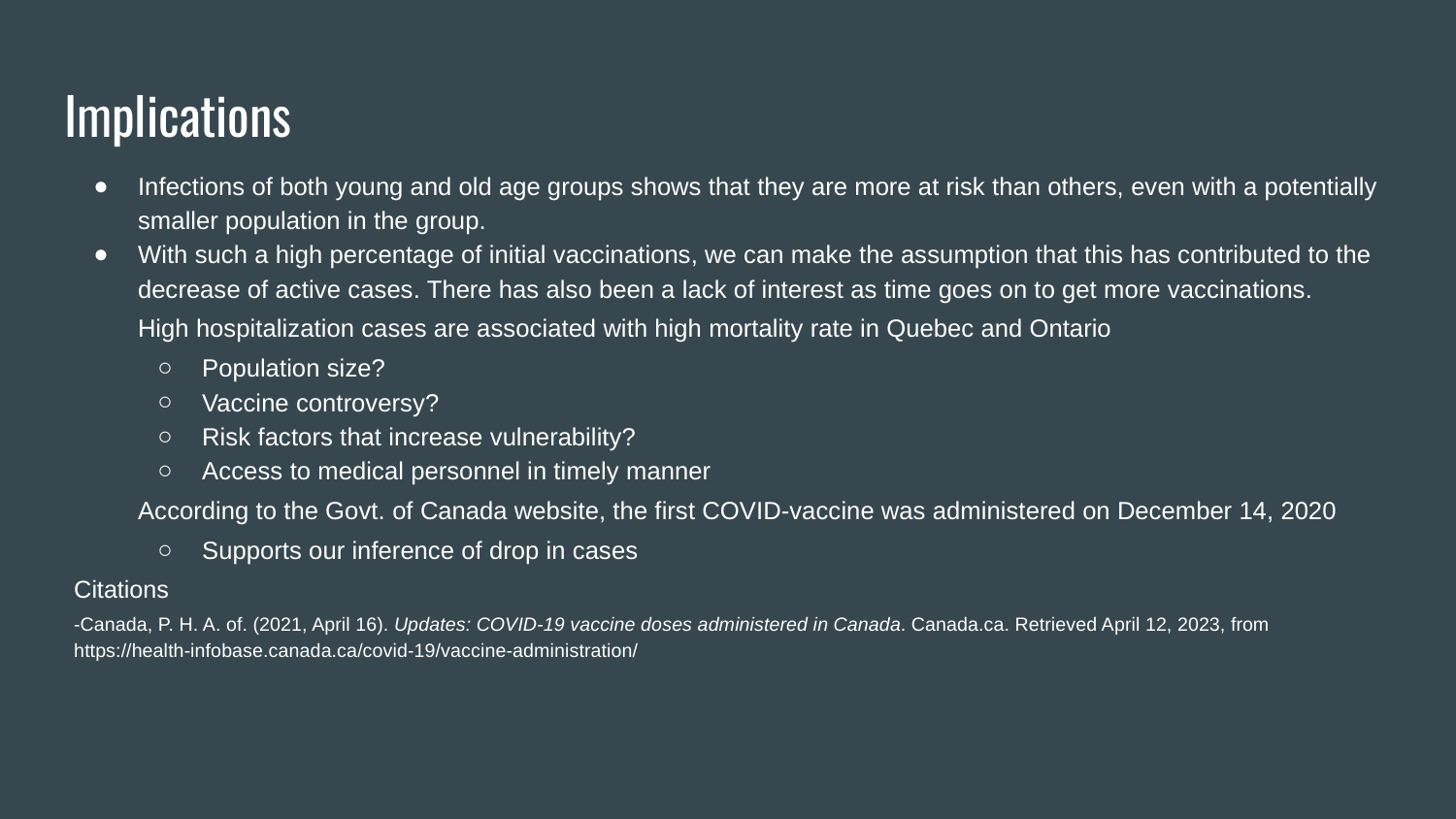

# Implications
Infections of both young and old age groups shows that they are more at risk than others, even with a potentially smaller population in the group.
With such a high percentage of initial vaccinations, we can make the assumption that this has contributed to the decrease of active cases. There has also been a lack of interest as time goes on to get more vaccinations.
High hospitalization cases are associated with high mortality rate in Quebec and Ontario
Population size?
Vaccine controversy?
Risk factors that increase vulnerability?
Access to medical personnel in timely manner
According to the Govt. of Canada website, the first COVID-vaccine was administered on December 14, 2020
Supports our inference of drop in cases
Citations
-Canada, P. H. A. of. (2021, April 16). Updates: COVID-19 vaccine doses administered in Canada. Canada.ca. Retrieved April 12, 2023, from https://health-infobase.canada.ca/covid-19/vaccine-administration/